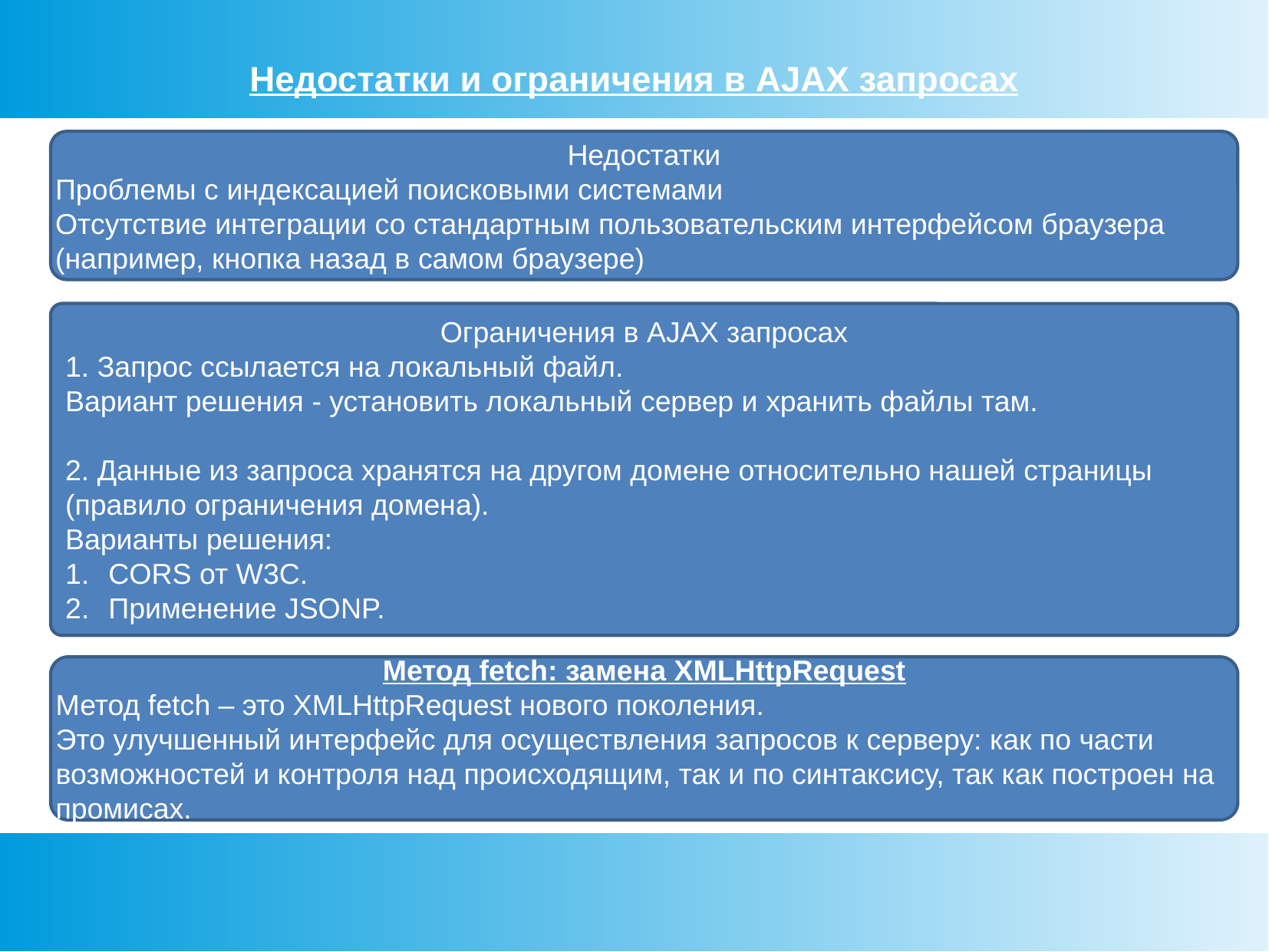

Недостатки и ограничения в AJAX запросах
Недостатки
Проблемы с индексацией поисковыми системами
Отсутствие интеграции со стандартным пользовательским интерфейсом браузера (например, кнопка назад в самом браузере)
Ограничения в AJAX запросах
1. Запрос ссылается на локальный файл.
Вариант решения - установить локальный сервер и хранить файлы там.

2. Данные из запроса хранятся на другом домене относительно нашей страницы (правило ограничения домена).
Варианты решения:
CORS от W3C.
Применение JSONP.
Метод fetch: замена XMLHttpRequest
Метод fetch – это XMLHttpRequest нового поколения.
Это улучшенный интерфейс для осуществления запросов к серверу: как по части возможностей и контроля над происходящим, так и по синтаксису, так как построен на промисах.